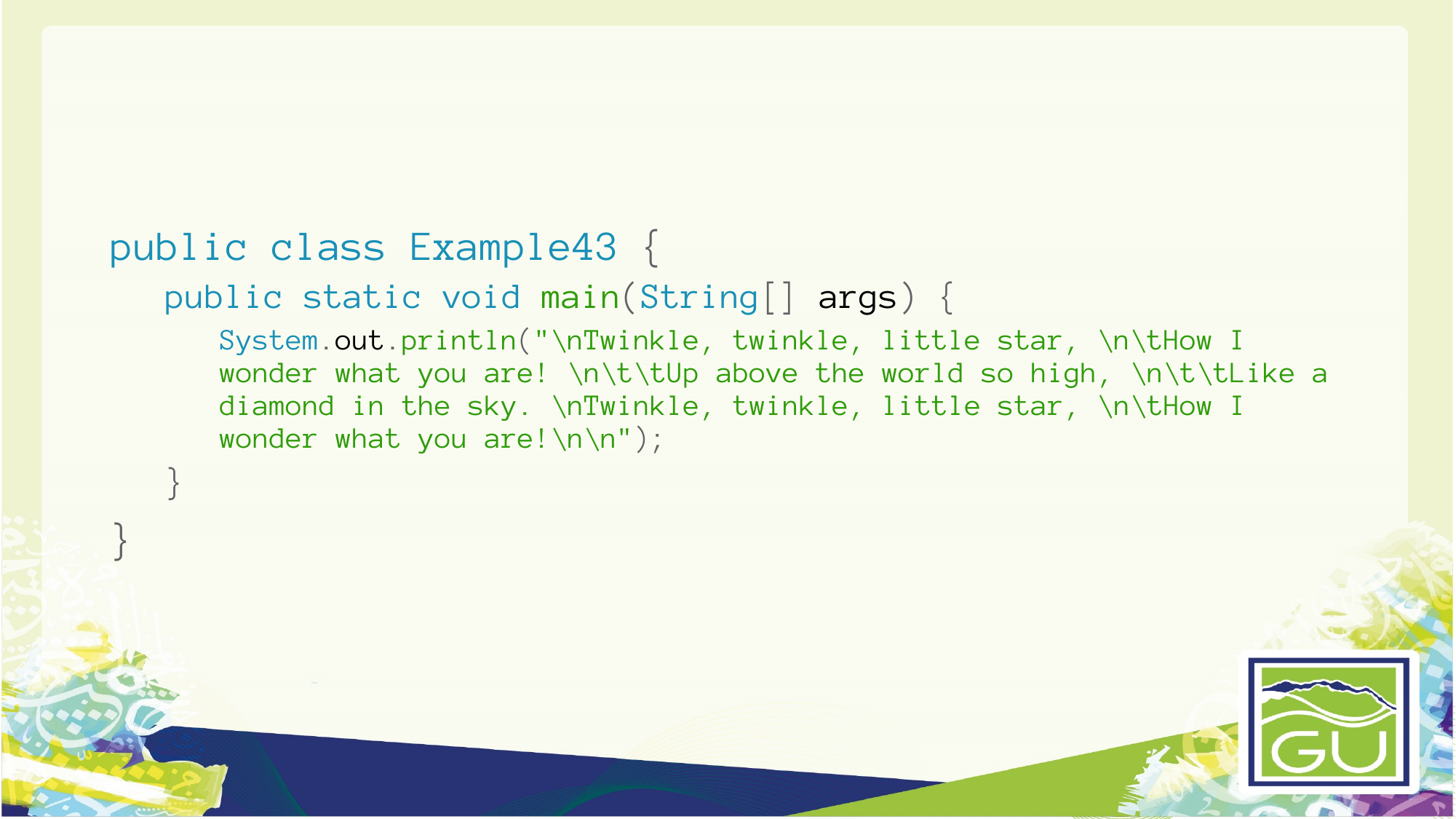

#
public class Example43 {
public static void main(String[] args) {
System.out.println("\nTwinkle, twinkle, little star, \n\tHow I wonder what you are! \n\t\tUp above the world so high, \n\t\tLike a diamond in the sky. \nTwinkle, twinkle, little star, \n\tHow I wonder what you are!\n\n");
}
}